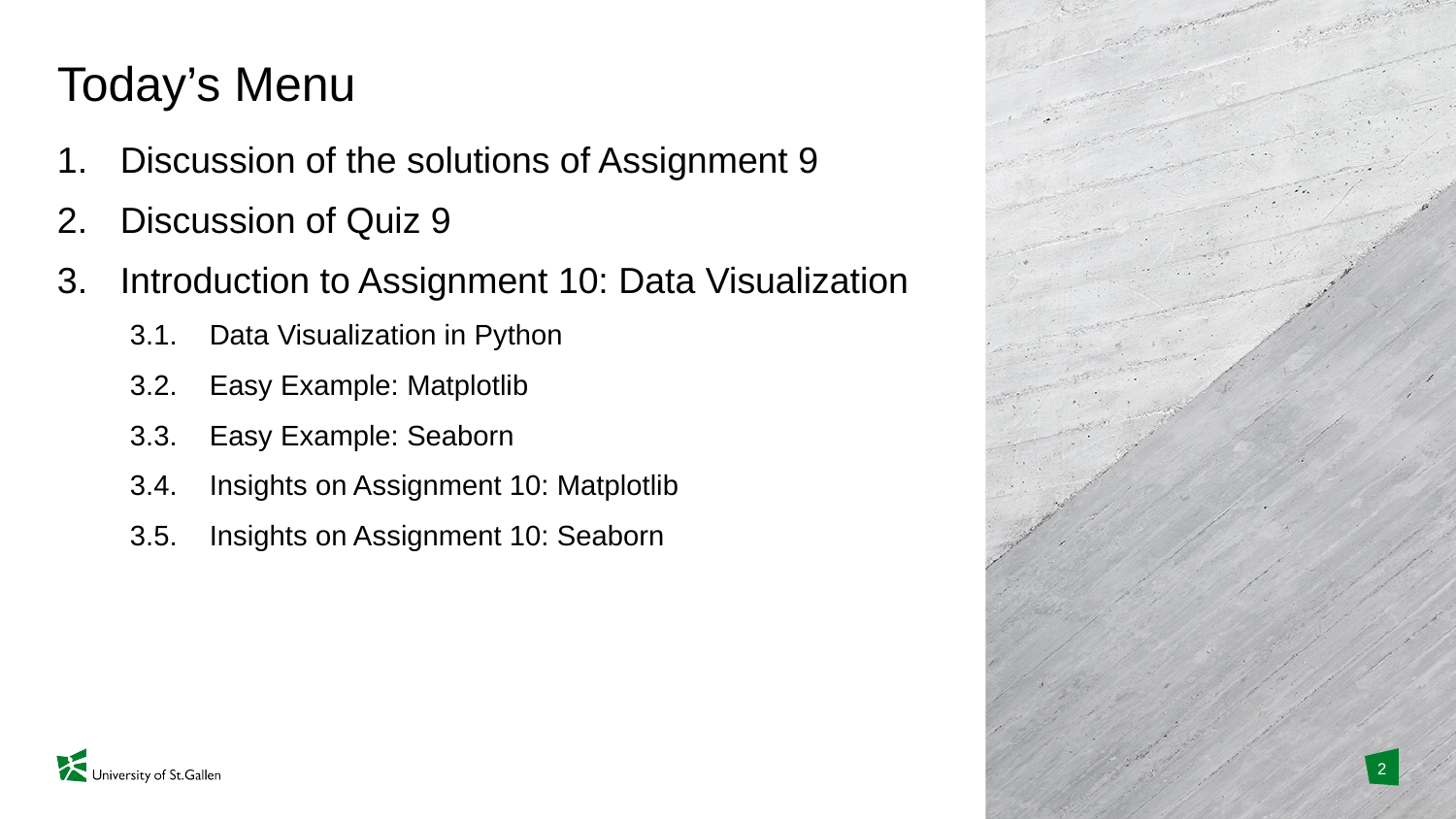

# Today’s Menu
Discussion of the solutions of Assignment 9
Discussion of Quiz 9
Introduction to Assignment 10: Data Visualization
3.1.    Data Visualization in Python
3.2.    Easy Example: Matplotlib
3.3.    Easy Example: Seaborn
3.4.    Insights on Assignment 10: Matplotlib
3.5.    Insights on Assignment 10: Seaborn
2